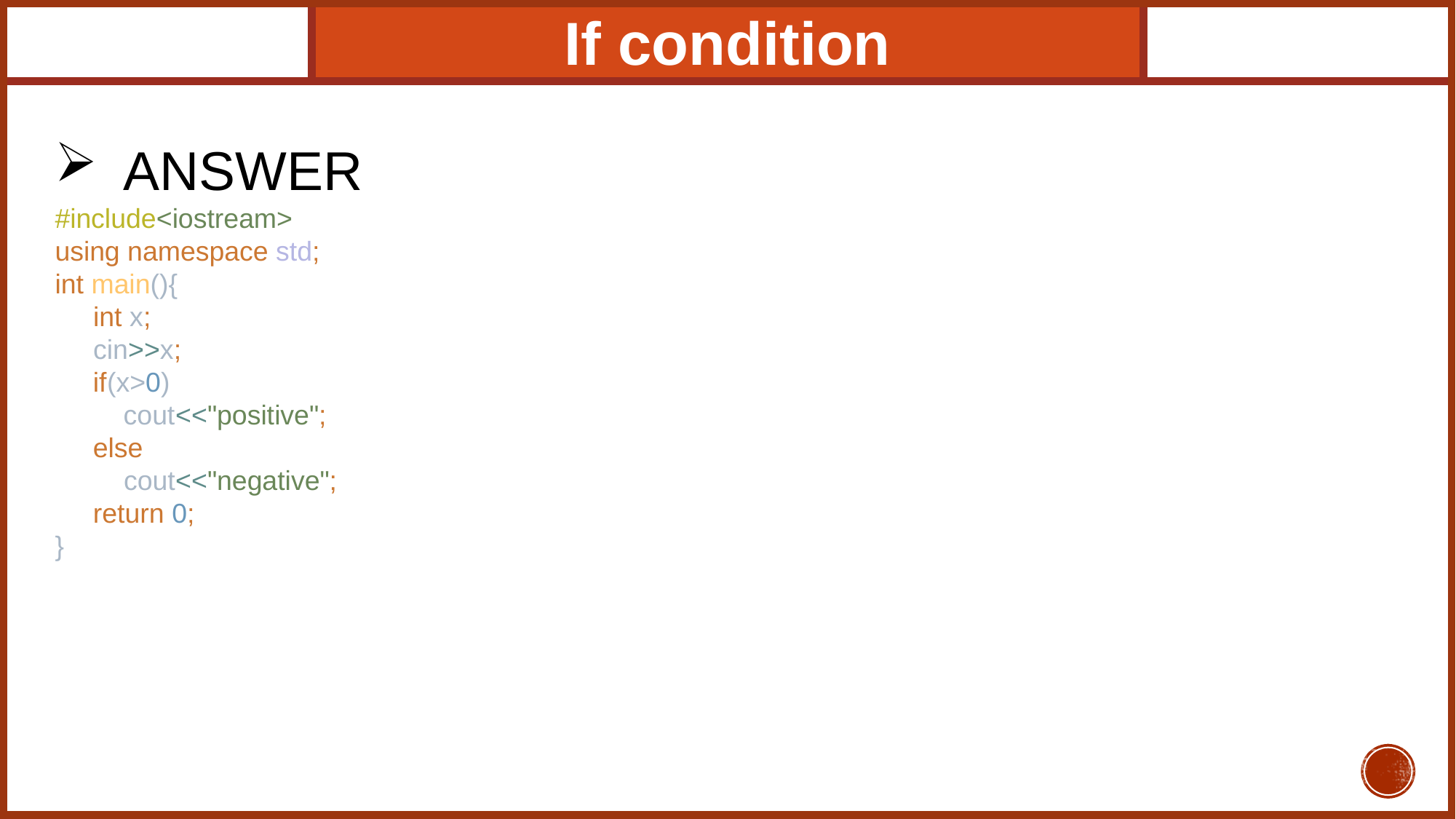

If condition

ANSWER
#include<iostream>
using namespace std;
int main(){
     int x;
     cin>>x;
     if(x>0)
         cout<<"positive";
     else
         cout<<"negative";
     return 0;
}